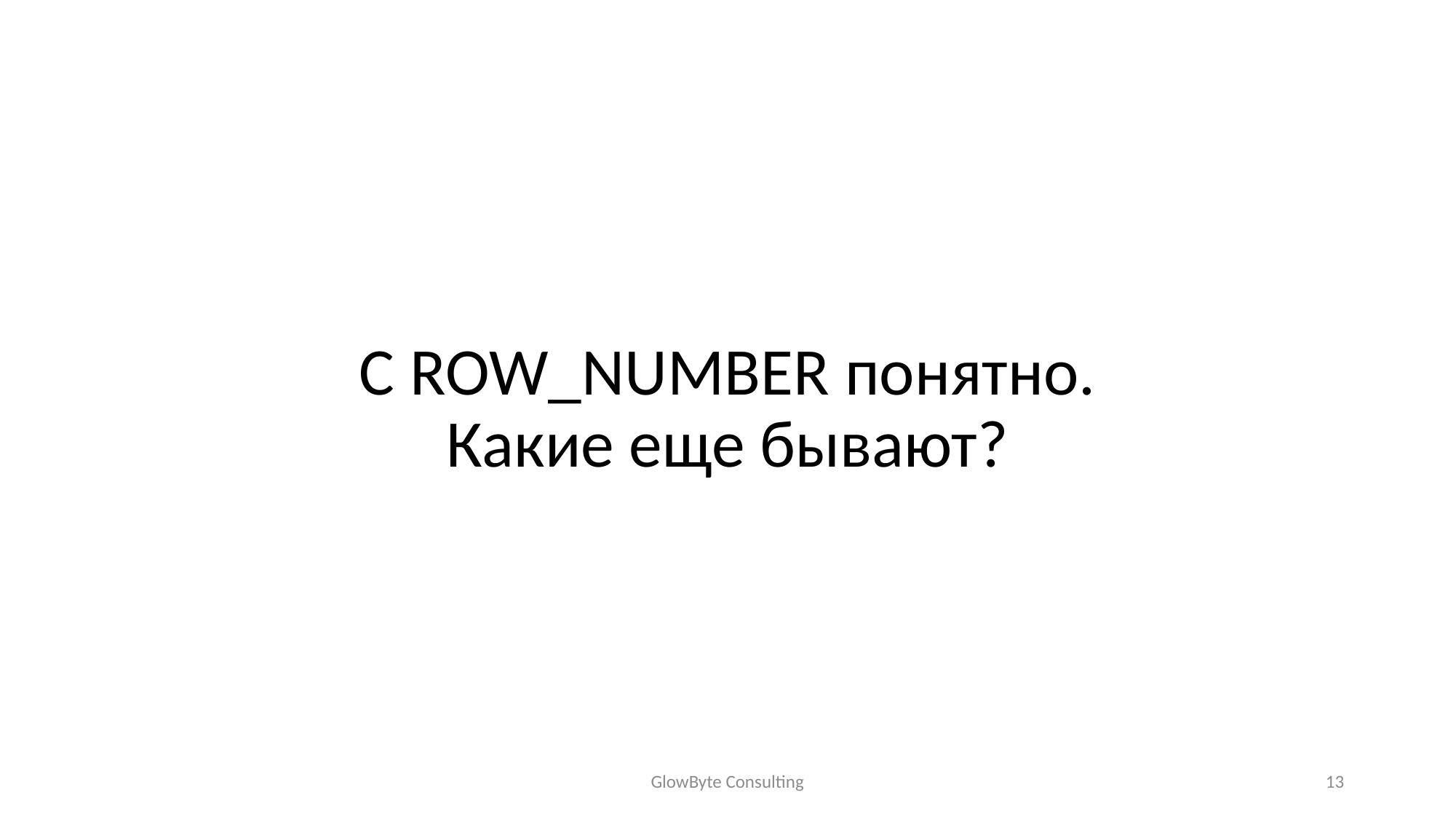

# С ROW_NUMBER понятно. Какие еще бывают?
GlowByte Consulting
13